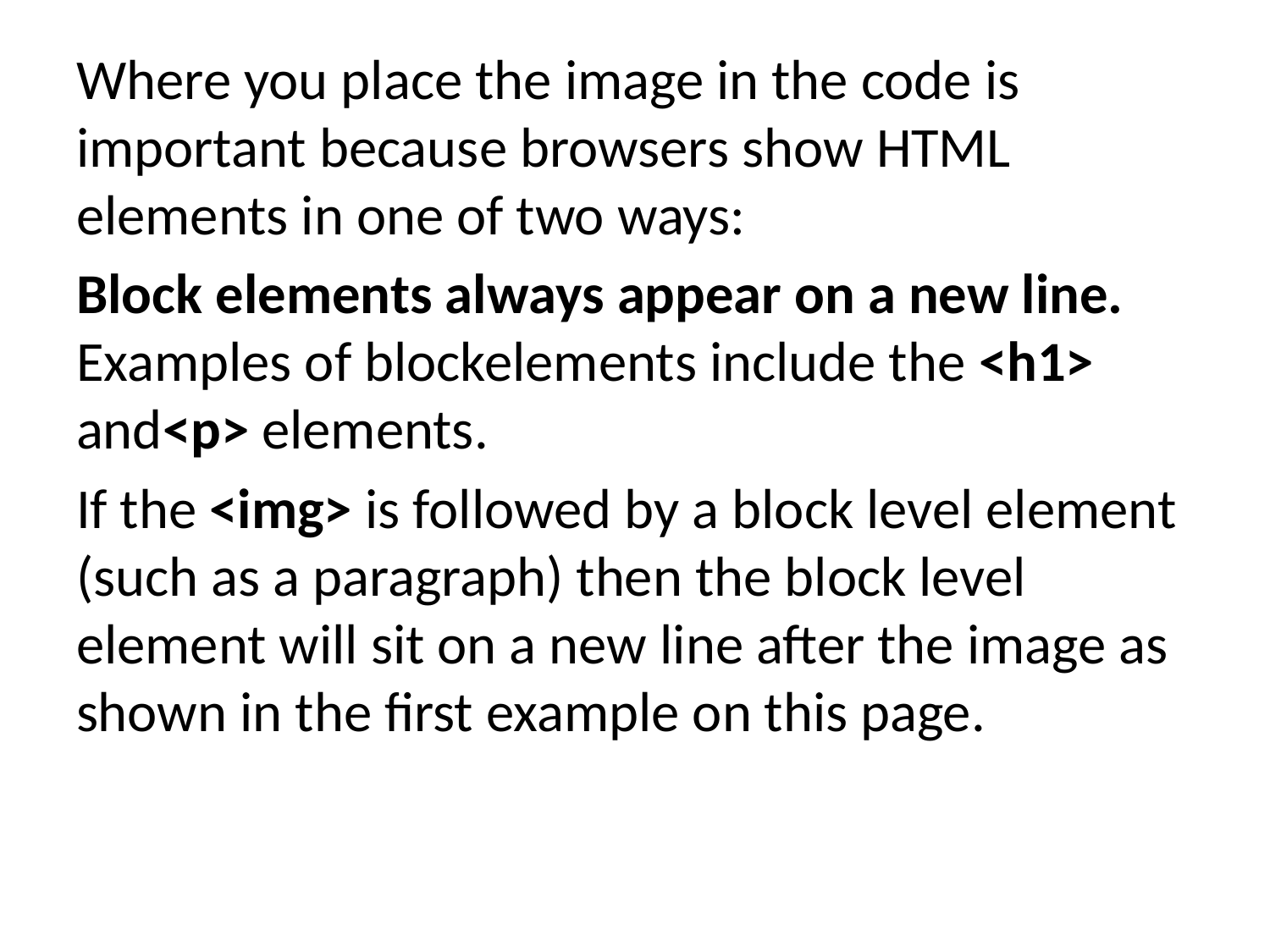

Where you place the image in the code is important because browsers show HTML elements in one of two ways:
Block elements always appear on a new line. Examples of blockelements include the <h1> and<p> elements.
If the <img> is followed by a block level element (such as a paragraph) then the block level element will sit on a new line after the image as shown in the first example on this page.
#